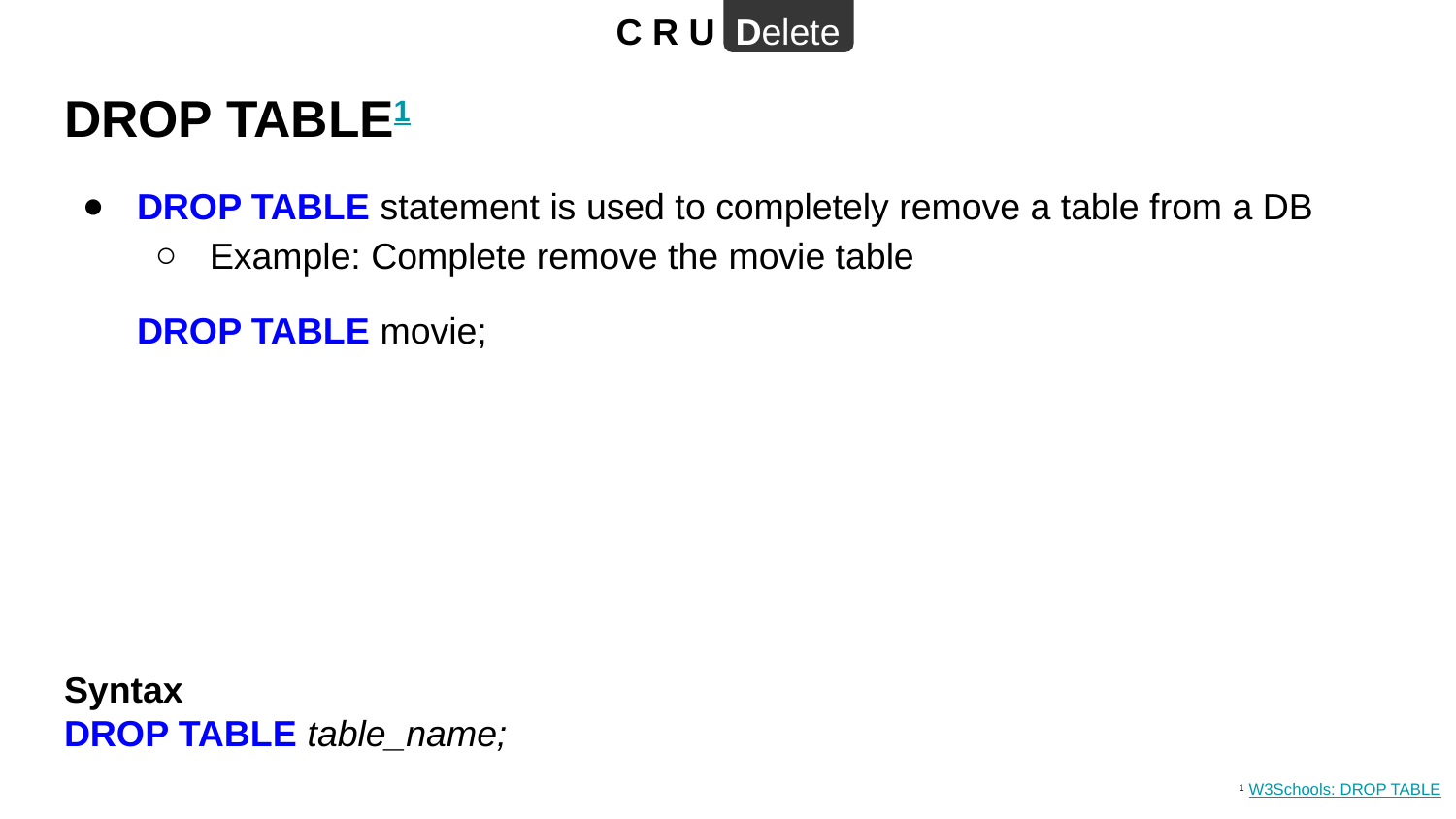

C R U  Delete
# DROP TABLE1
DROP TABLE statement is used to completely remove a table from a DB
Example: Complete remove the movie table
DROP TABLE movie;
Syntax
DROP TABLE table_name;
1 W3Schools: DROP TABLE